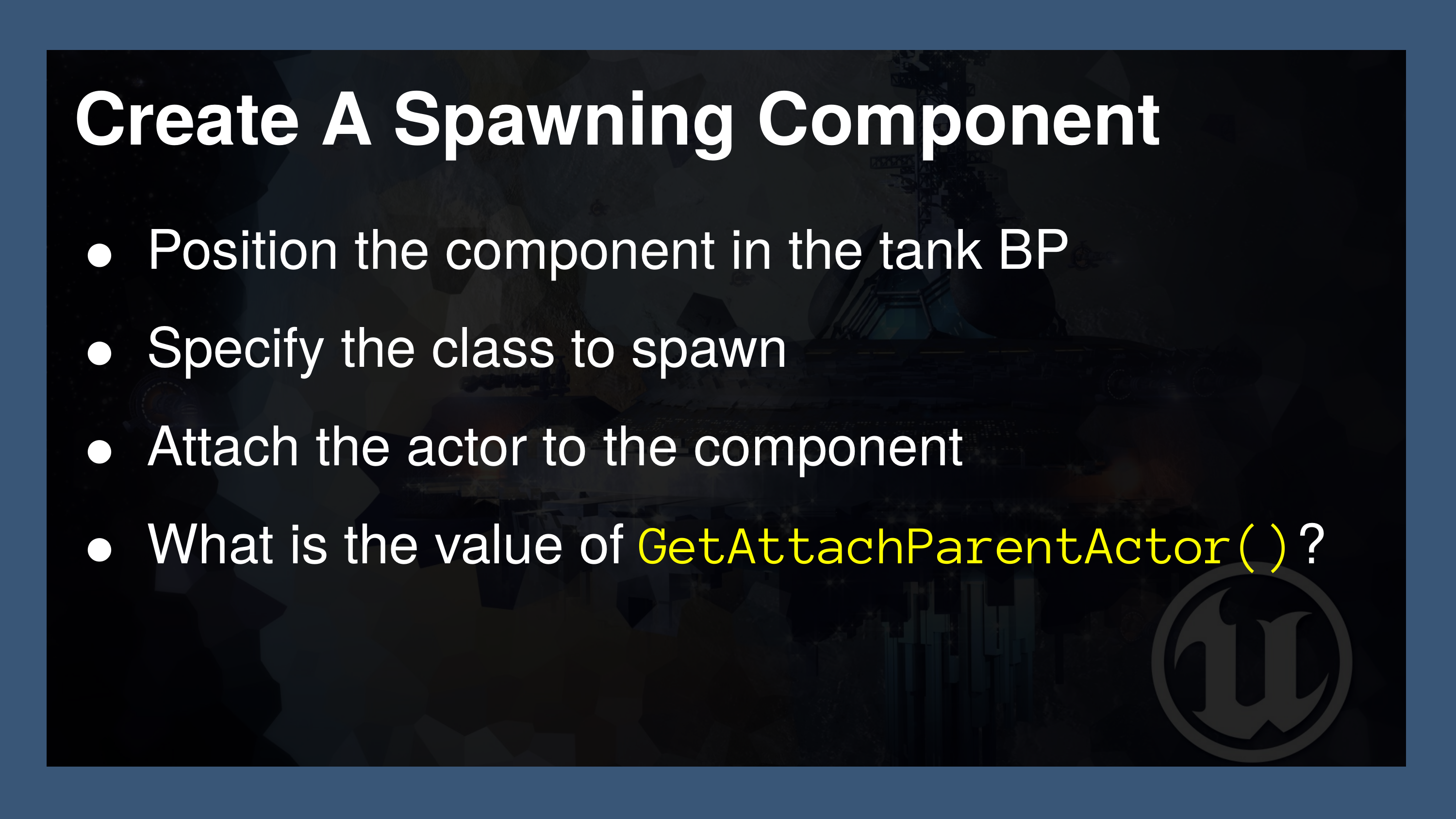

Create A Spawning Component
Position the component in the tank BP
Specify the class to spawn
Attach the actor to the component
What is the value of GetAttachParentActor()?